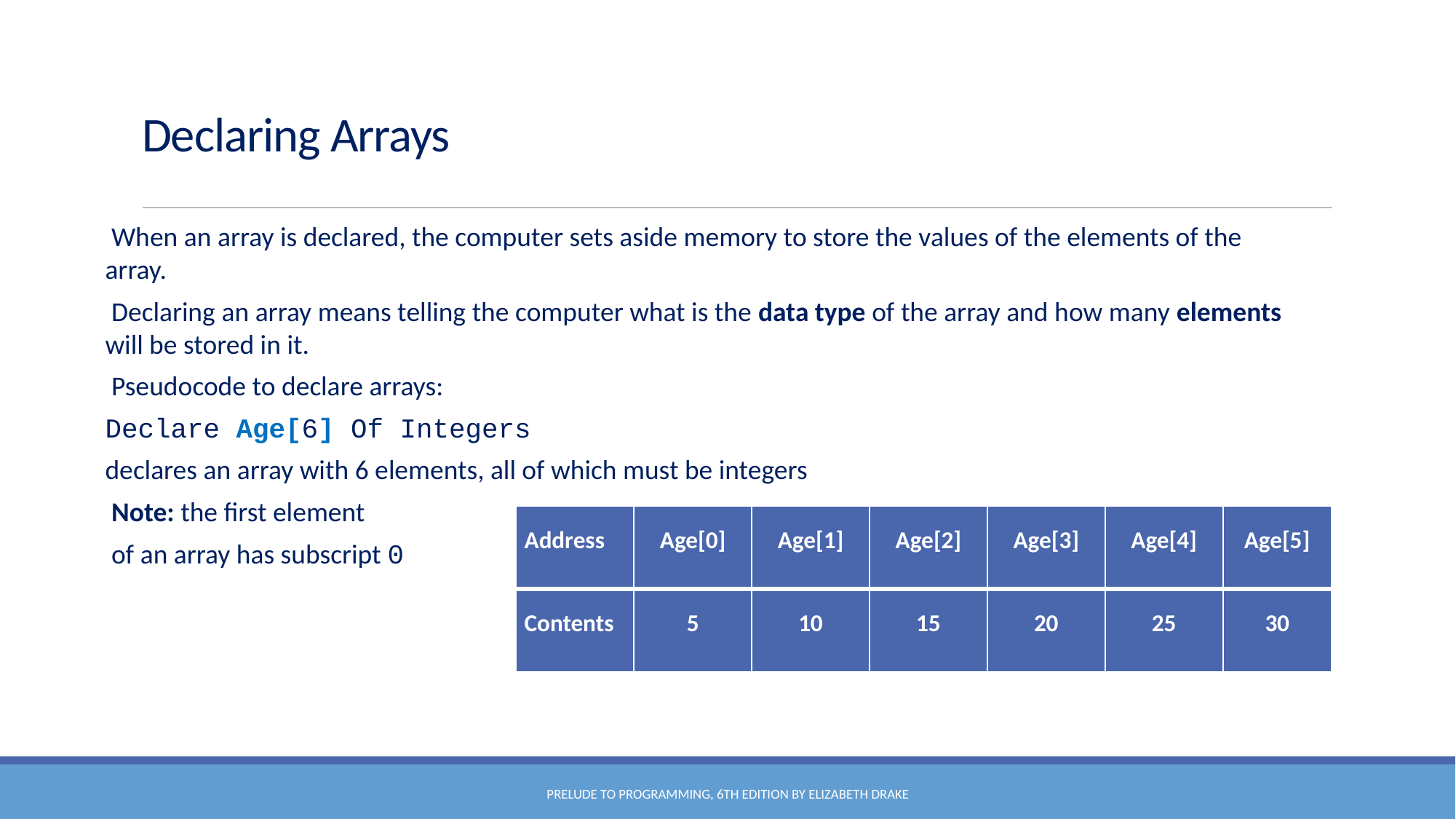

# Declaring Arrays
When an array is declared, the computer sets aside memory to store the values of the elements of the array.
Declaring an array means telling the computer what is the data type of the array and how many elements will be stored in it.
Pseudocode to declare arrays:
Declare Age[6] Of Integers
declares an array with 6 elements, all of which must be integers
Note: the first element
of an array has subscript 0

| Address | Age[0] | Age[1] | Age[2] | Age[3] | Age[4] | Age[5] |
| --- | --- | --- | --- | --- | --- | --- |
| Contents | 5 | 10 | 15 | 20 | 25 | 30 |
Prelude to Programming, 6th edition by Elizabeth Drake